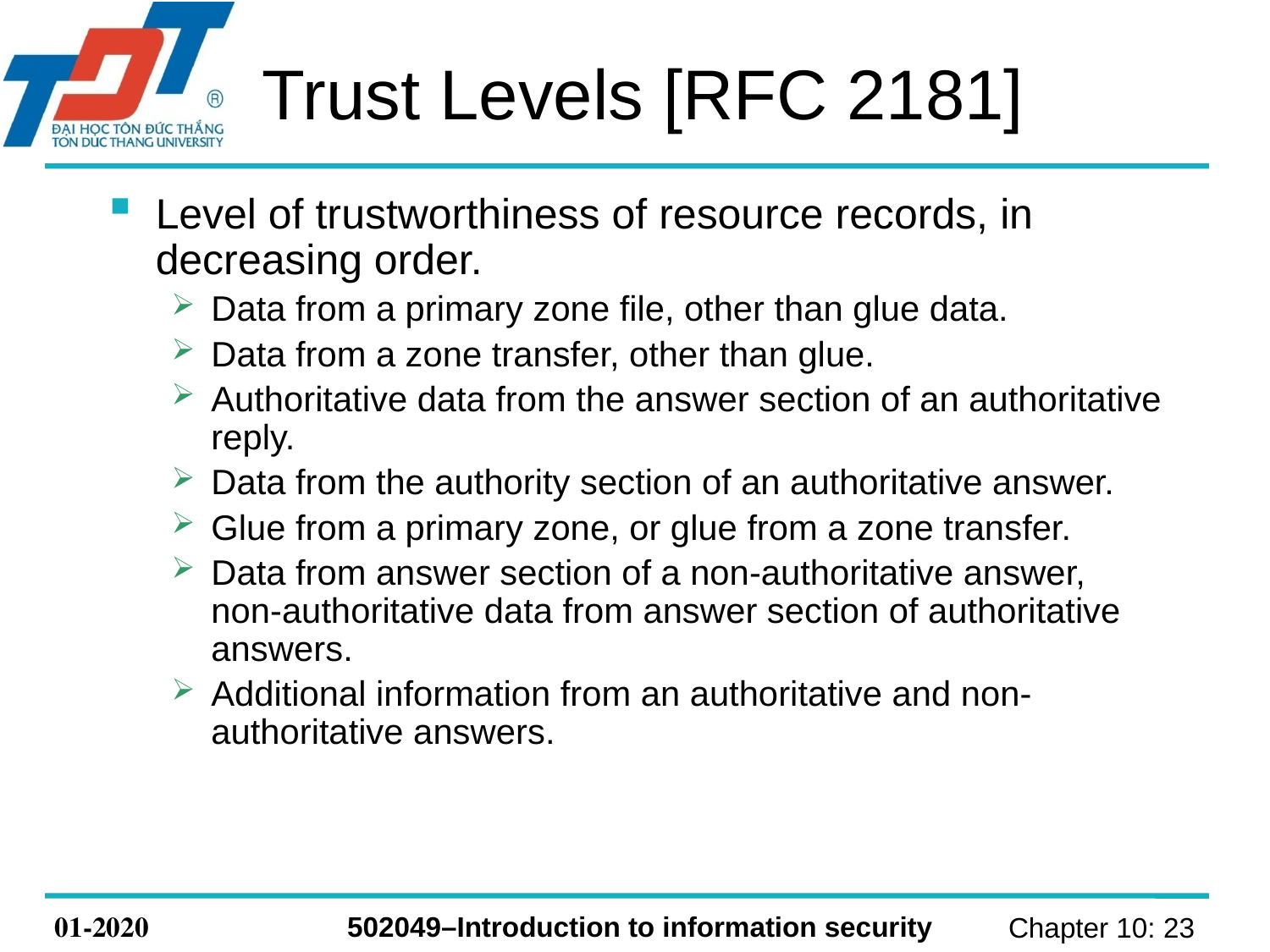

# Trust Levels [RFC 2181]
Level of trustworthiness of resource records, in decreasing order.
Data from a primary zone file, other than glue data.
Data from a zone transfer, other than glue.
Authoritative data from the answer section of an authoritative reply.
Data from the authority section of an authoritative answer.
Glue from a primary zone, or glue from a zone transfer.
Data from answer section of a non-authoritative answer, non-authoritative data from answer section of authoritative answers.
Additional information from an authoritative and non-authoritative answers.